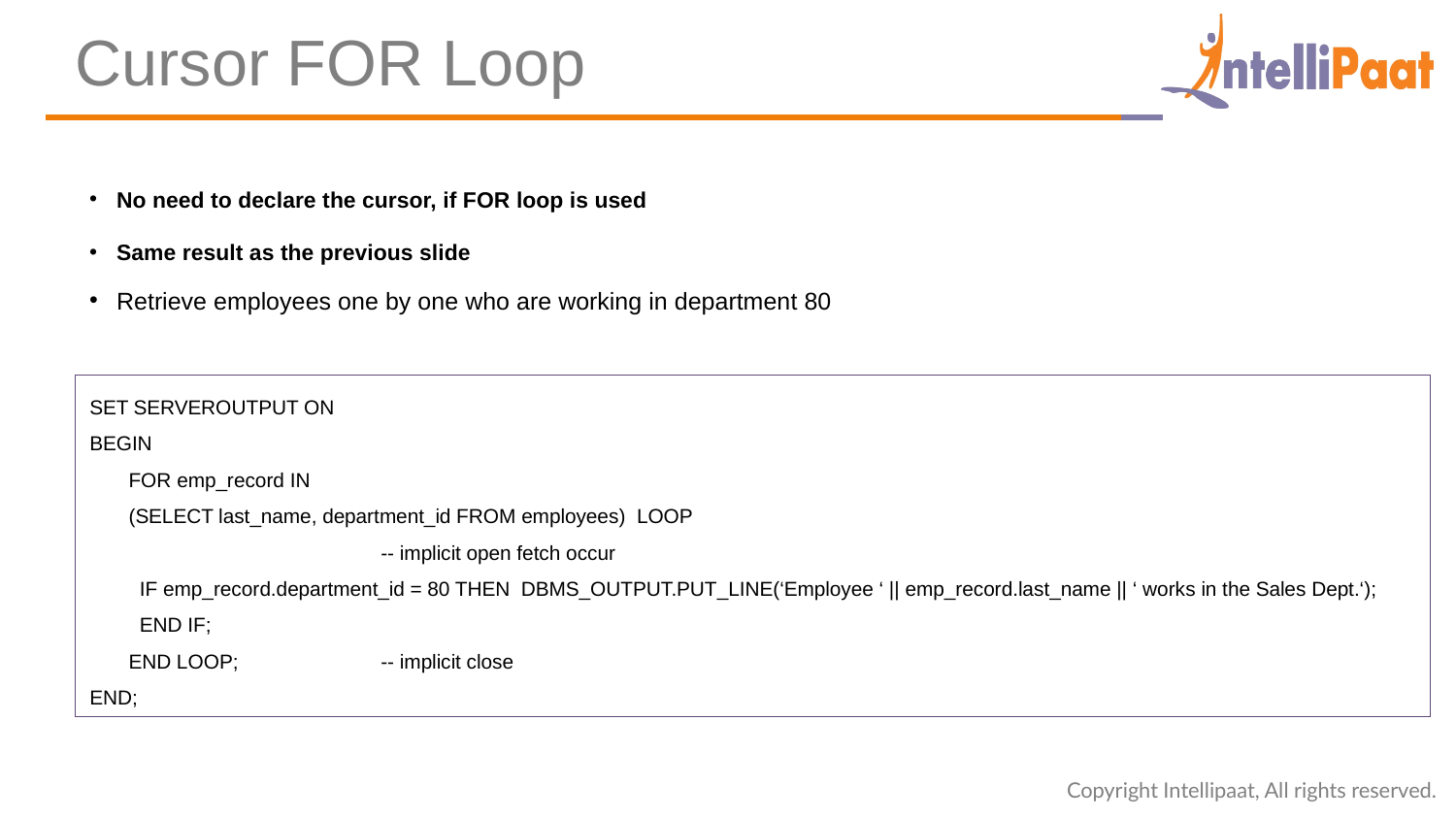

Cursor FOR Loop
No need to declare the cursor, if FOR loop is used
Same result as the previous slide
Retrieve employees one by one who are working in department 80
SET SERVEROUTPUT ON
BEGIN
       FOR emp_record IN
       (SELECT last_name, department_id FROM employees)  LOOP
		-- implicit open fetch occur
         IF emp_record.department_id = 80 THEN  DBMS_OUTPUT.PUT_LINE(‘Employee ‘ || emp_record.last_name || ‘ works in the Sales Dept.‘);
         END IF;
       END LOOP;	-- implicit close
END;